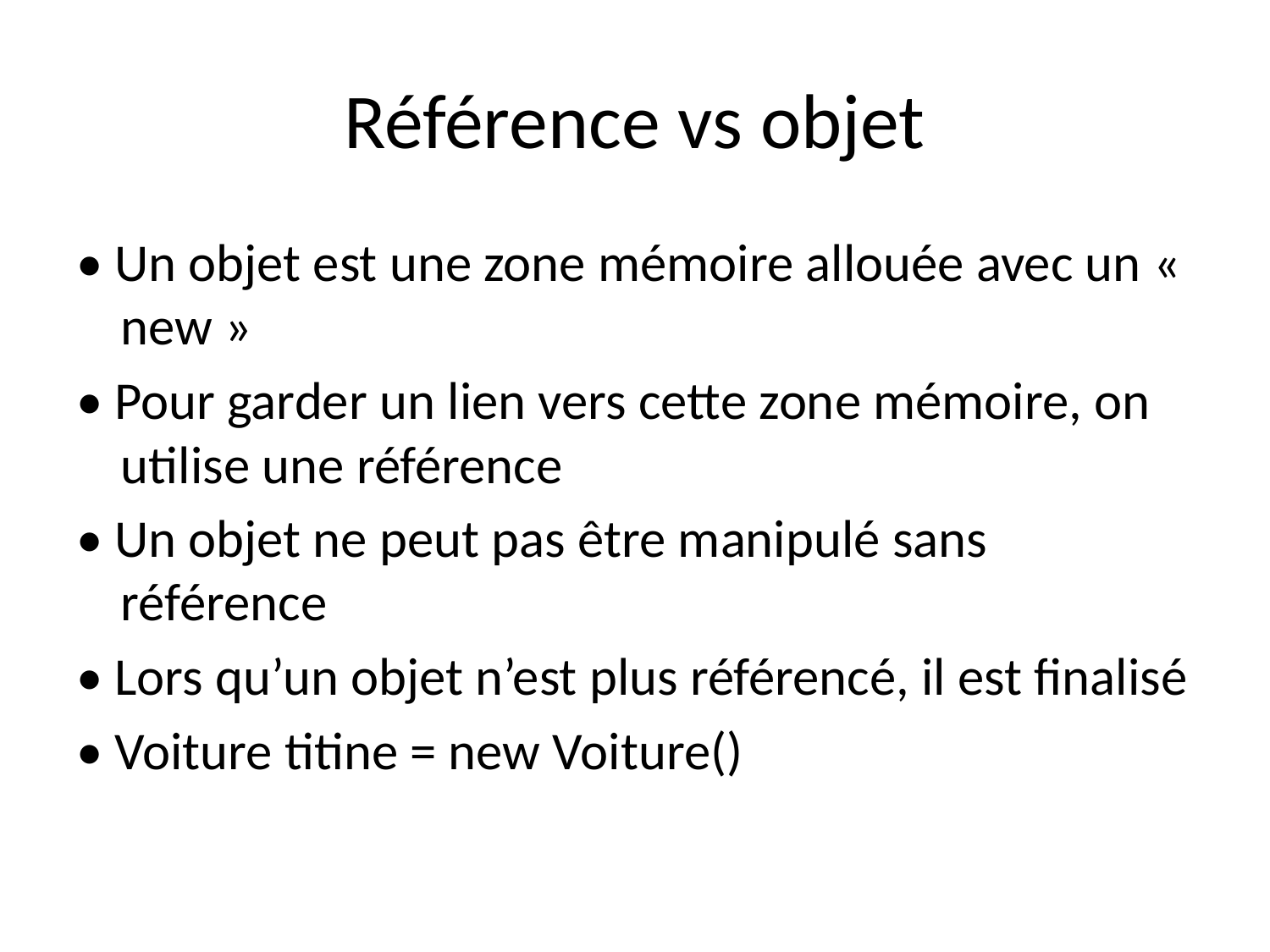

# Référence vs objet
• Un objet est une zone mémoire allouée avec un « new »
• Pour garder un lien vers cette zone mémoire, on utilise une référence
• Un objet ne peut pas être manipulé sans référence
• Lors qu’un objet n’est plus référencé, il est finalisé
• Voiture titine = new Voiture()